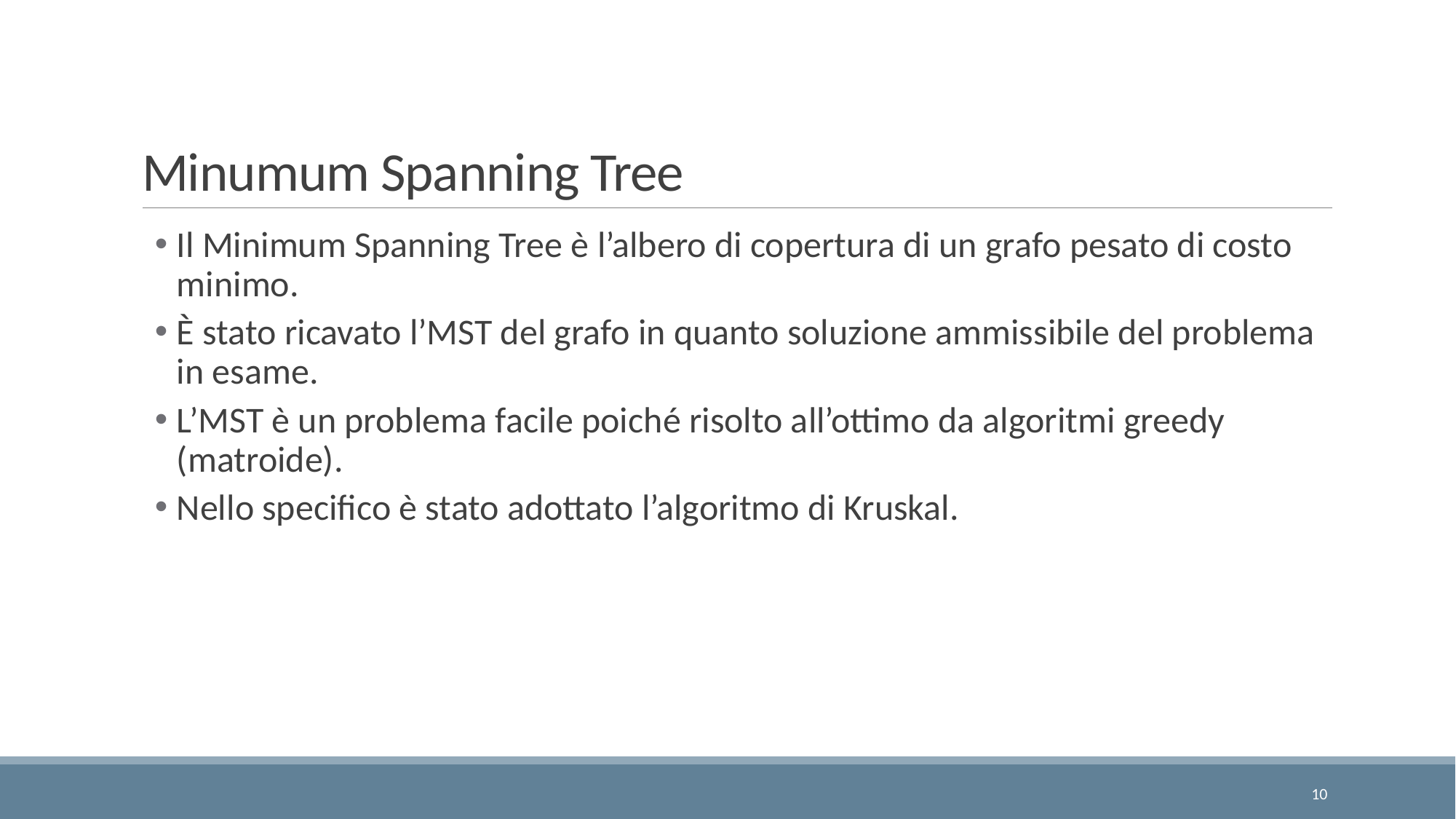

# Minumum Spanning Tree
Il Minimum Spanning Tree è l’albero di copertura di un grafo pesato di costo minimo.
È stato ricavato l’MST del grafo in quanto soluzione ammissibile del problema in esame.
L’MST è un problema facile poiché risolto all’ottimo da algoritmi greedy (matroide).
Nello specifico è stato adottato l’algoritmo di Kruskal.
10